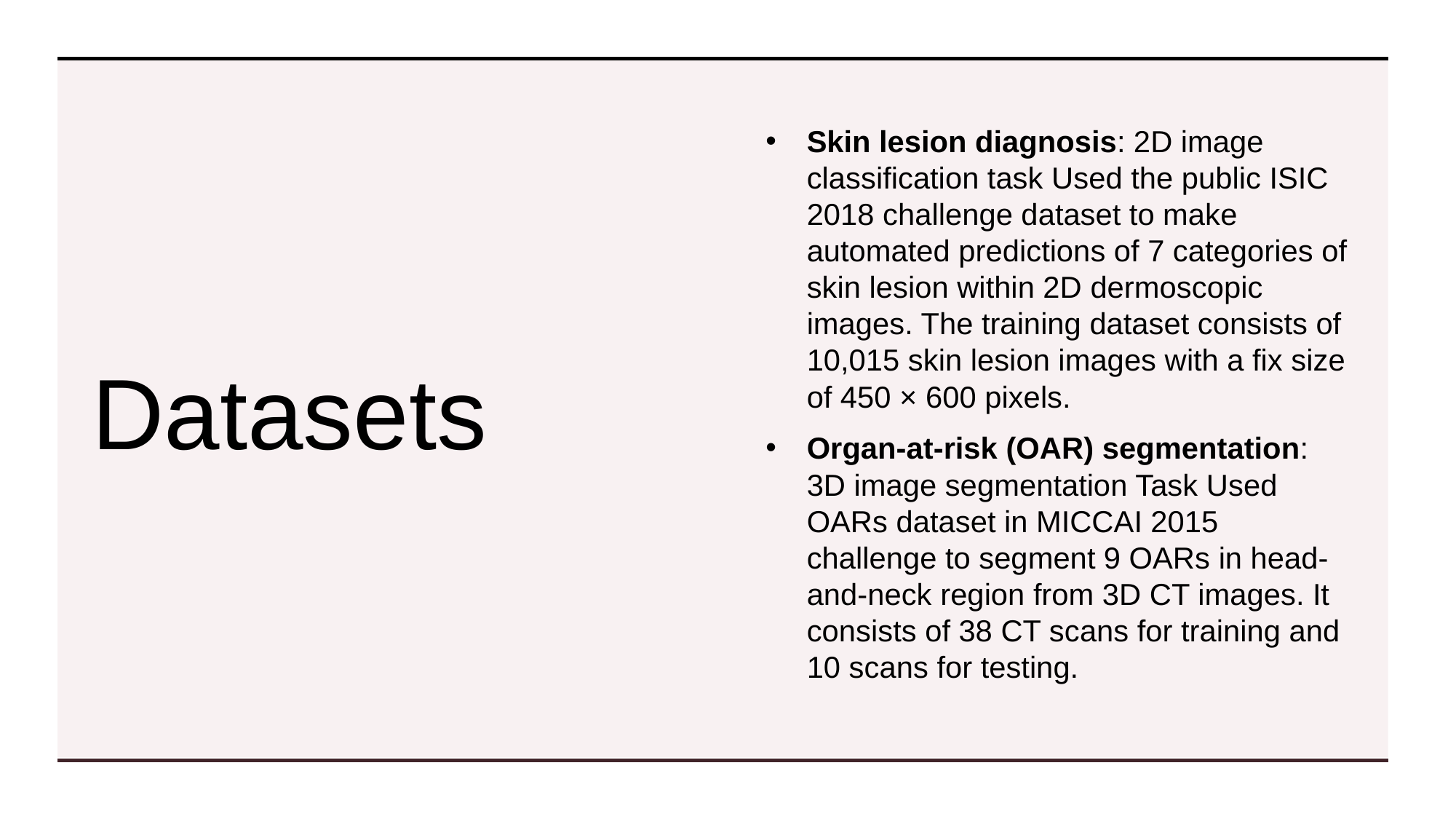

# Datasets
Skin lesion diagnosis: 2D image classification task Used the public ISIC 2018 challenge dataset to make automated predictions of 7 categories of skin lesion within 2D dermoscopic images. The training dataset consists of 10,015 skin lesion images with a fix size of 450 × 600 pixels.
Organ-at-risk (OAR) segmentation: 3D image segmentation Task Used OARs dataset in MICCAI 2015 challenge to segment 9 OARs in head-and-neck region from 3D CT images. It consists of 38 CT scans for training and 10 scans for testing.